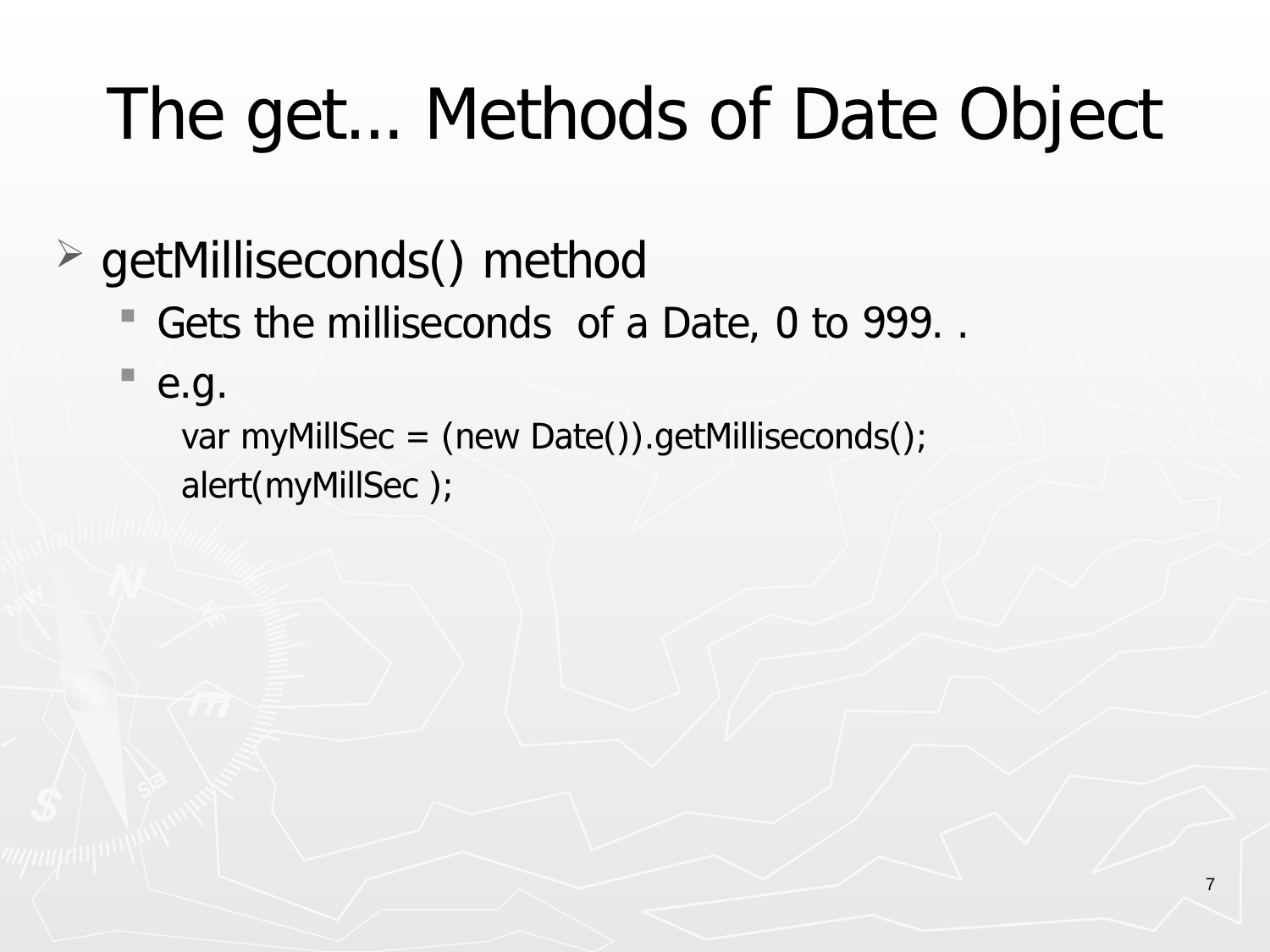

# The get… Methods of Date Object
getMilliseconds() method
Gets the milliseconds  of a Date, 0 to 999. .
e.g.
var myMillSec = (new Date()).getMilliseconds();
alert(myMillSec );

7